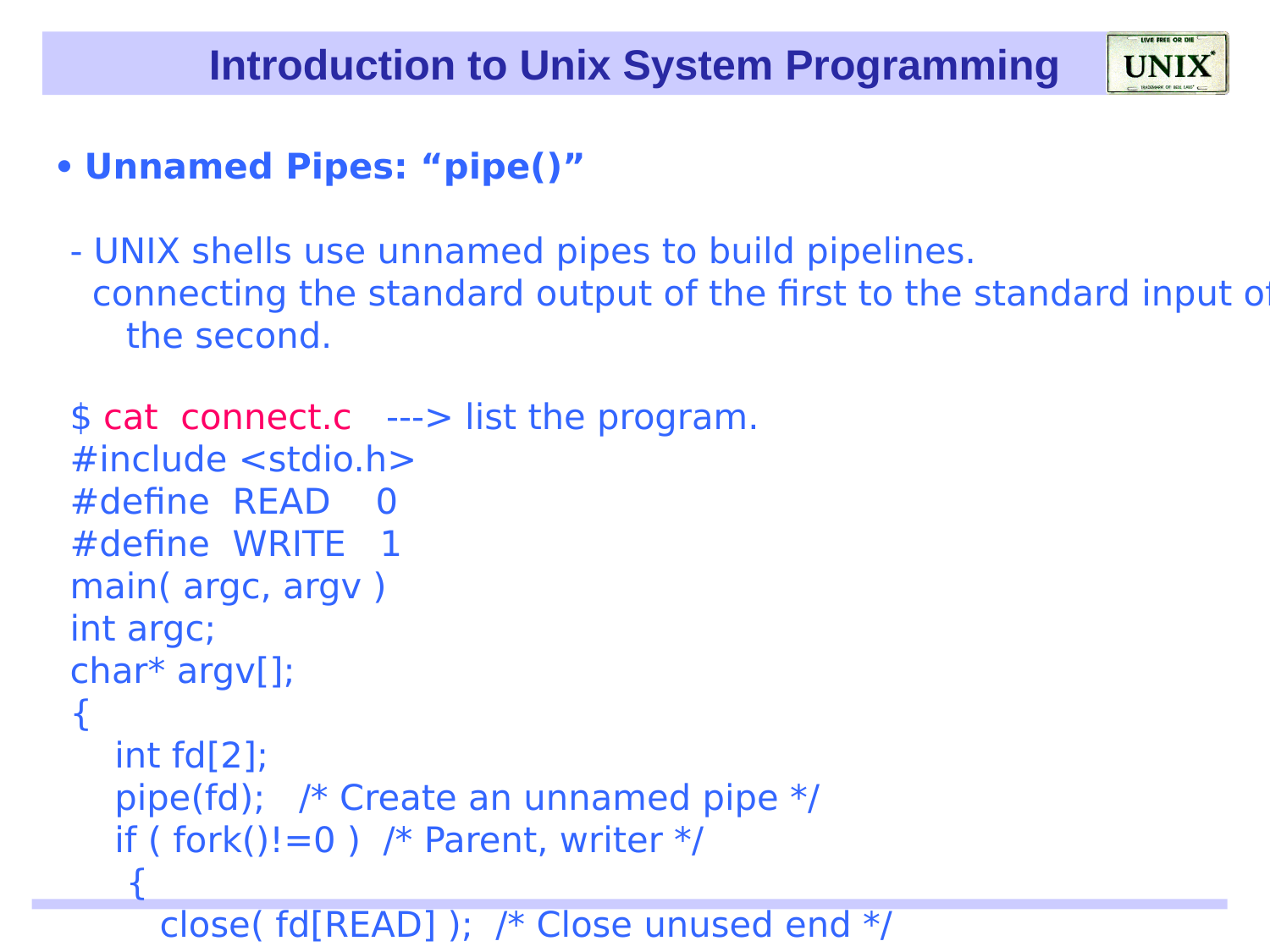

• Unnamed Pipes: “pipe()”

 - UNIX shells use unnamed pipes to build pipelines.
   connecting the standard output of the first to the standard input of
      the second.

 $ cat  connect.c   ---> list the program.
 #include <stdio.h>
 #define  READ    0
 #define  WRITE   1
 main( argc, argv )
 int argc;
 char* argv[];
 {
     int fd[2];
     pipe(fd);   /* Create an unnamed pipe */
     if ( fork()!=0 )  /* Parent, writer */
      {
         close( fd[READ] );  /* Close unused end */